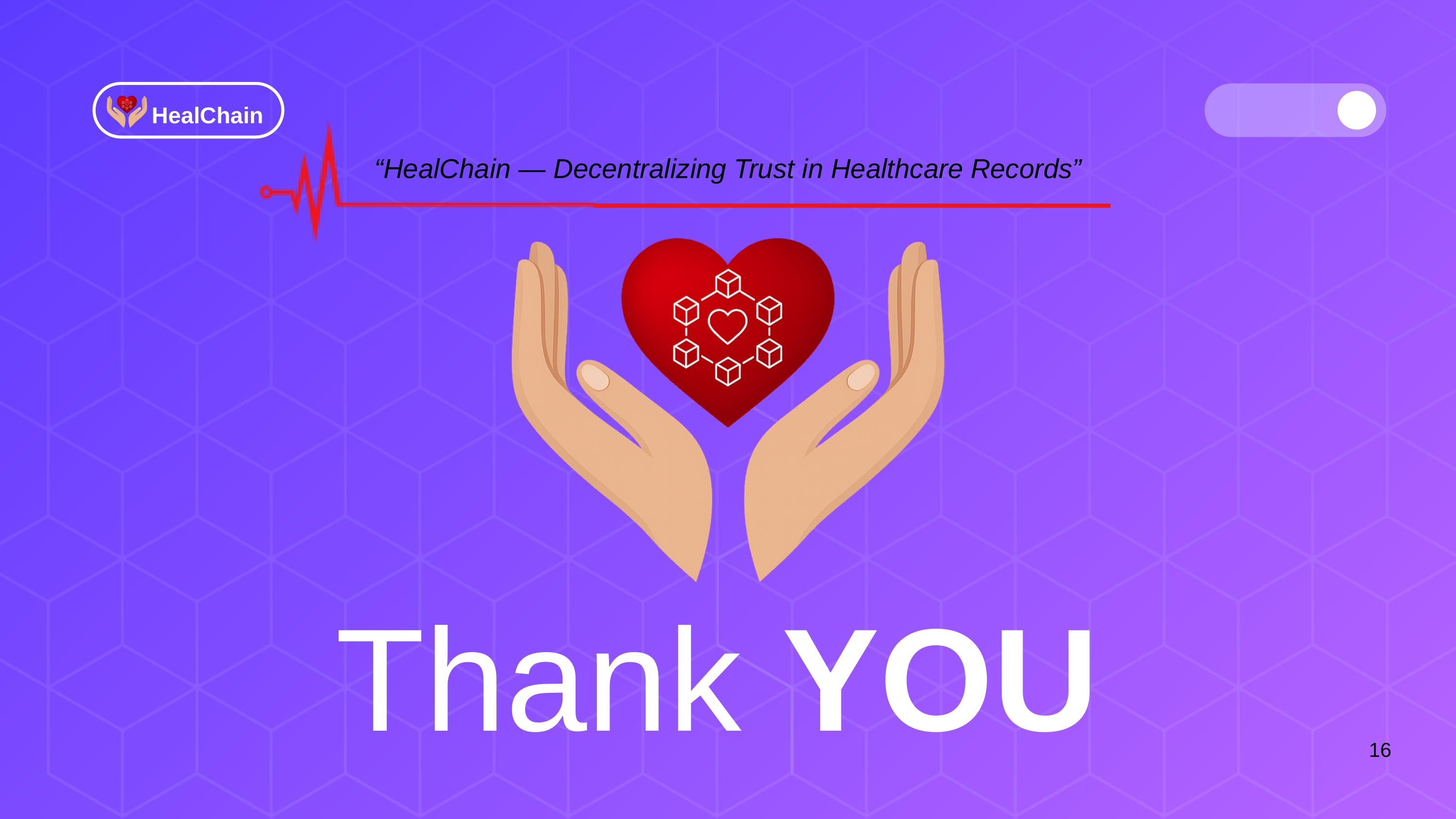

HealChain

“HealChain — Decentralizing Trust in Healthcare Records”
Thank YOU
16